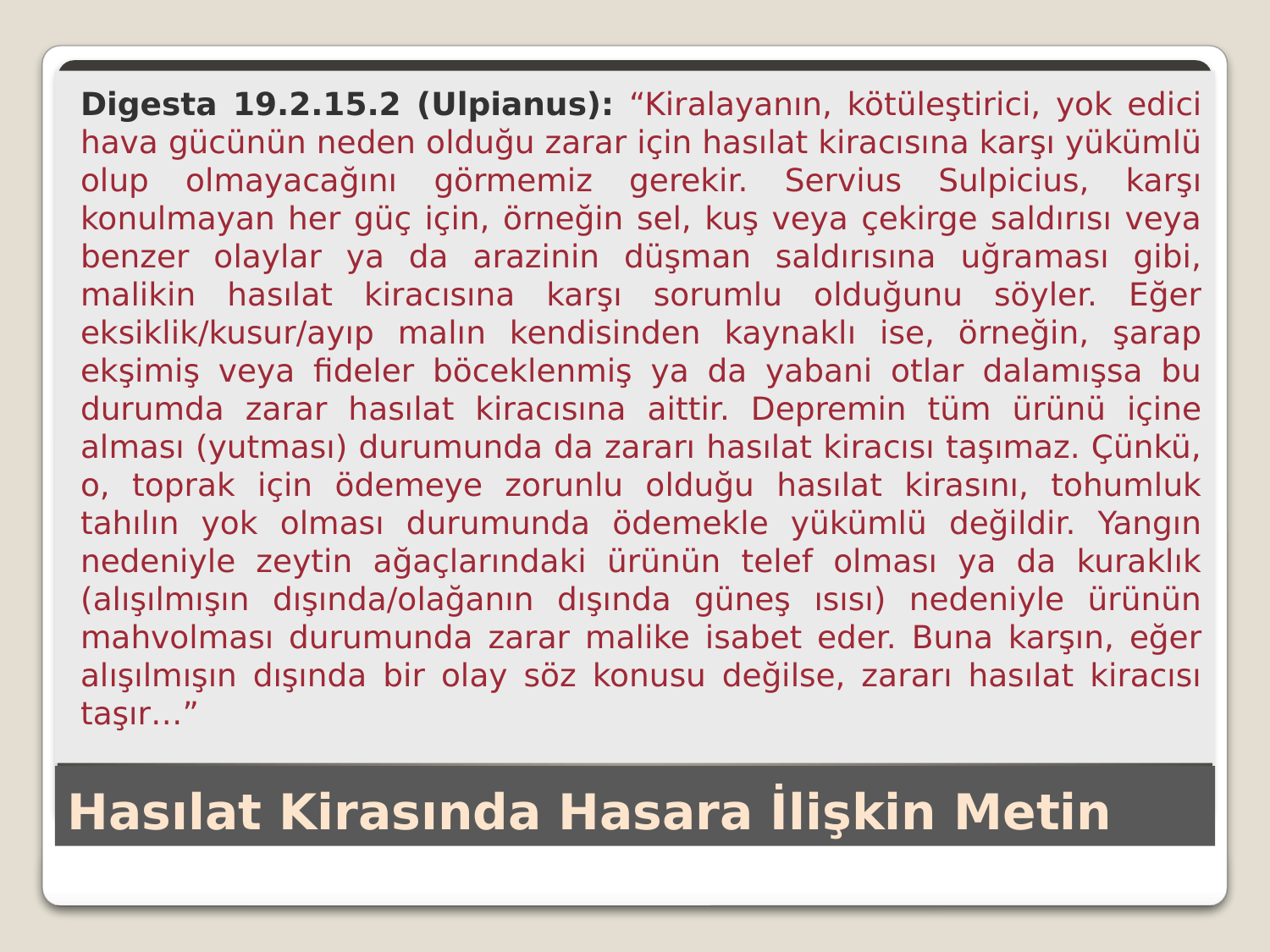

Digesta 19.2.15.2 (Ulpianus): “Kiralayanın, kötüleştirici, yok edici hava gücünün neden olduğu zarar için hasılat kiracısına karşı yükümlü olup olmayacağını görmemiz gerekir. Servius Sulpicius, karşı konulmayan her güç için, örneğin sel, kuş veya çekirge saldırısı veya benzer olaylar ya da arazinin düşman saldırısına uğraması gibi, malikin hasılat kiracısına karşı sorumlu olduğunu söyler. Eğer eksiklik/kusur/ayıp malın kendisinden kaynaklı ise, örneğin, şarap ekşimiş veya fideler böceklenmiş ya da yabani otlar dalamışsa bu durumda zarar hasılat kiracısına aittir. Depremin tüm ürünü içine alması (yutması) durumunda da zararı hasılat kiracısı taşımaz. Çünkü, o, toprak için ödemeye zorunlu olduğu hasılat kirasını, tohumluk tahılın yok olması durumunda ödemekle yükümlü değildir. Yangın nedeniyle zeytin ağaçlarındaki ürünün telef olması ya da kuraklık (alışılmışın dışında/olağanın dışında güneş ısısı) nedeniyle ürünün mahvolması durumunda zarar malike isabet eder. Buna karşın, eğer alışılmışın dışında bir olay söz konusu değilse, zararı hasılat kiracısı taşır…”

# Hasılat Kirasında Hasara İlişkin Metin